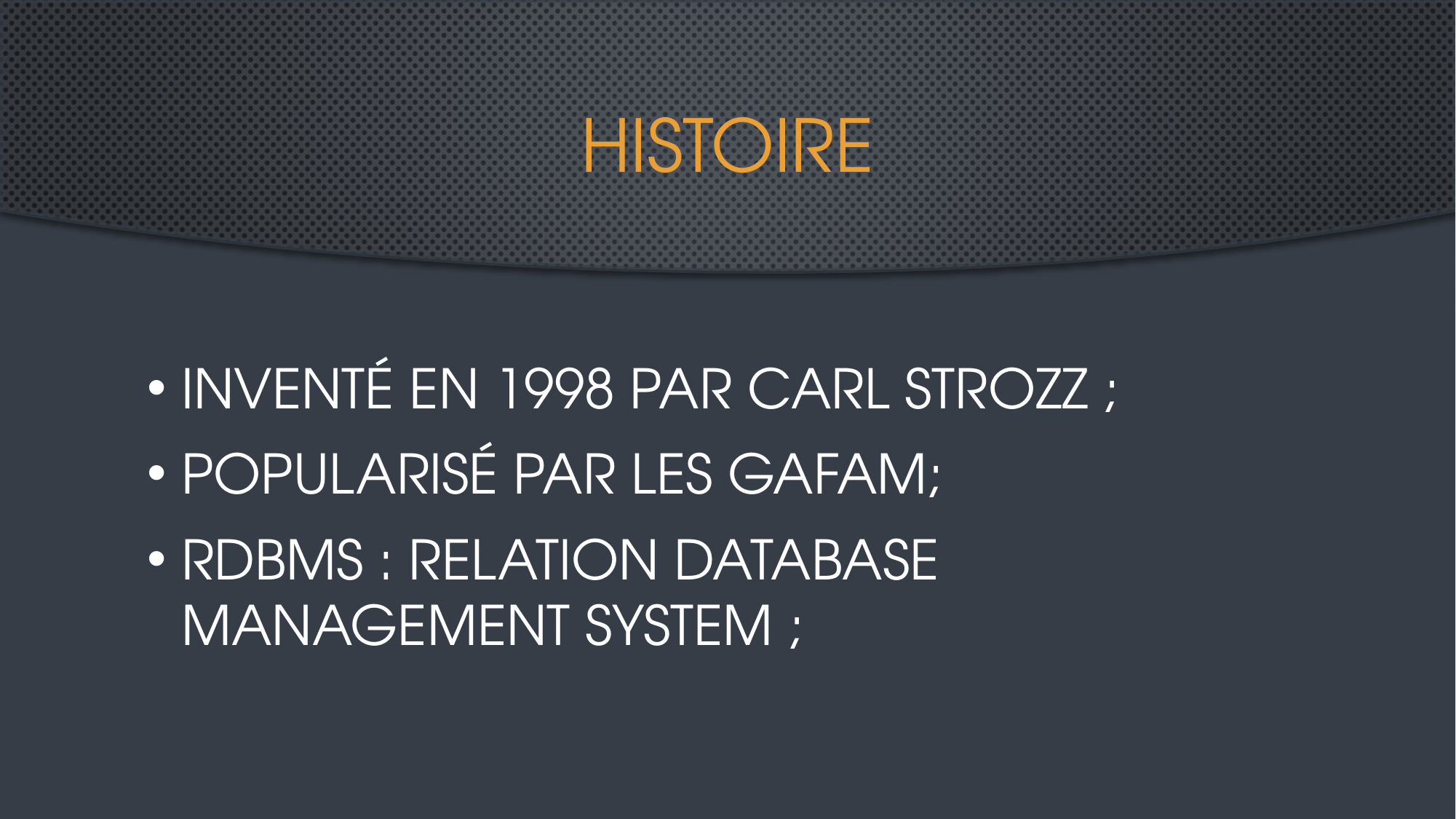

# Histoire
Inventé en 1998 par Carl Strozz ;
Popularisé par les gafam;
Rdbms : Relation Database Management System ;